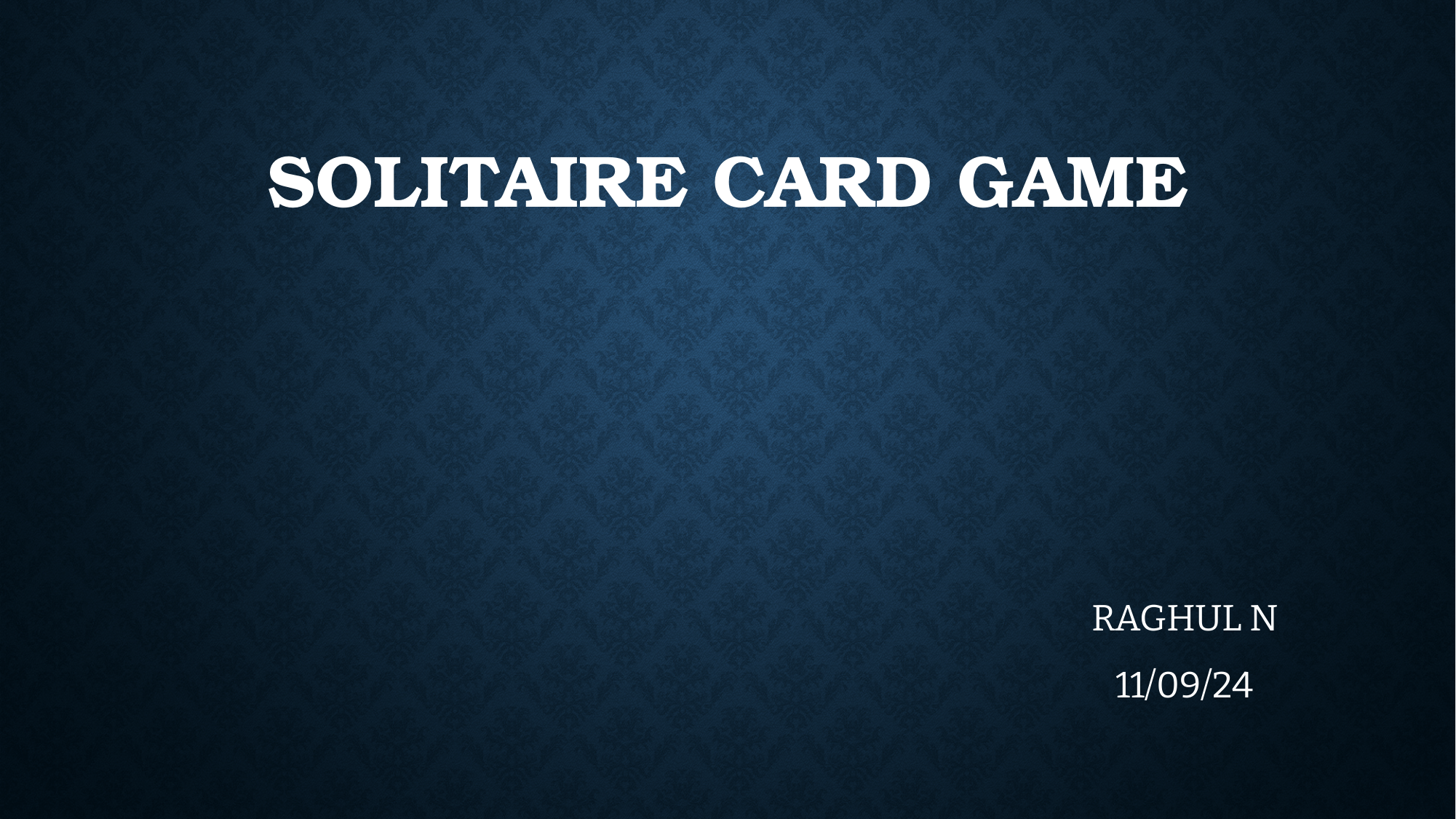

# SOLITAIRE CARD GAME
RAGHUL N
11/09/24